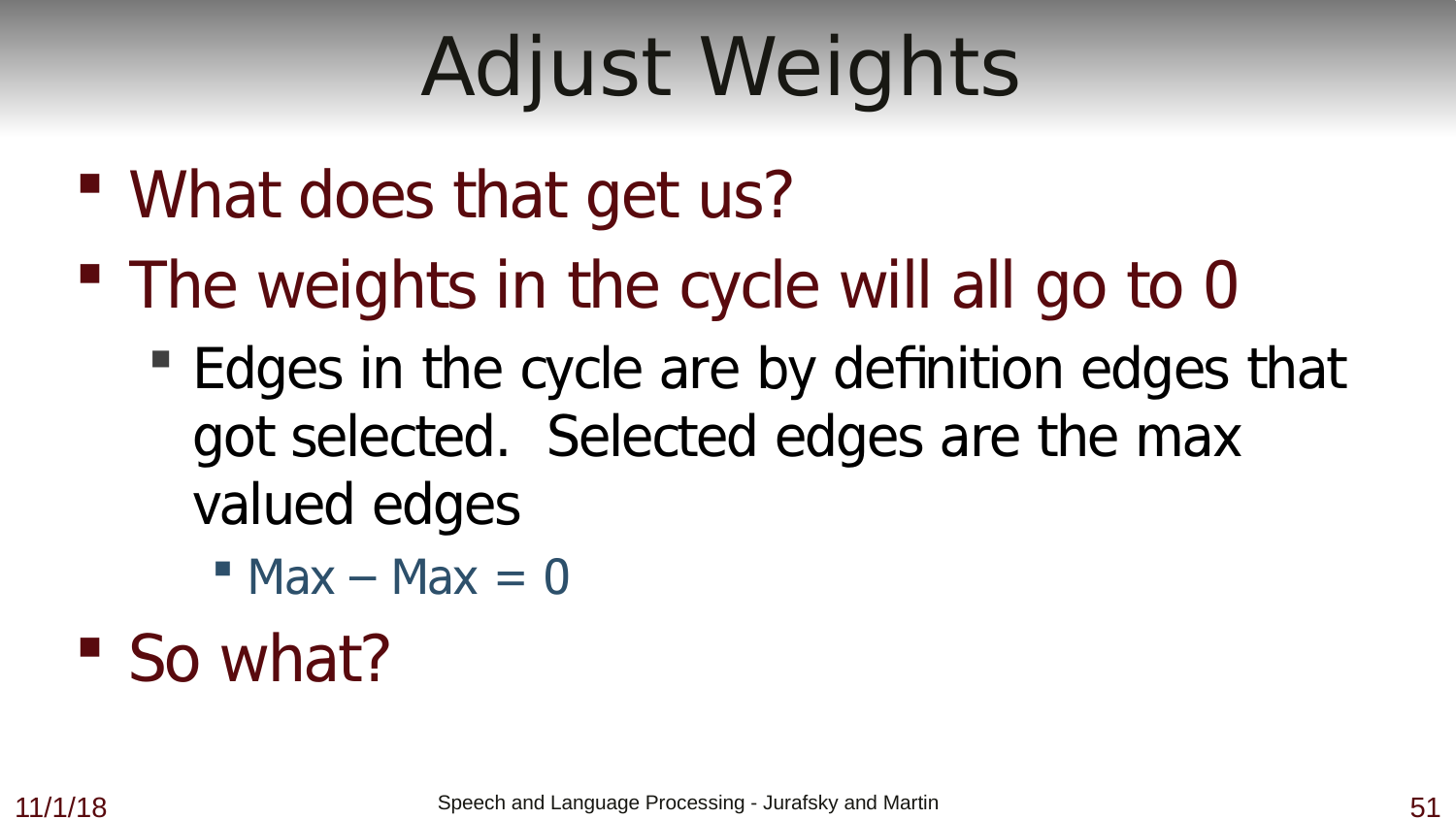

# Adjust Weights
What does that get us?
The weights in the cycle will all go to 0
Edges in the cycle are by definition edges that got selected.  Selected edges are the max valued edges
Max – Max = 0
So what?
11/1/18
                                         Speech and Language Processing - Jurafsky and Martin
51